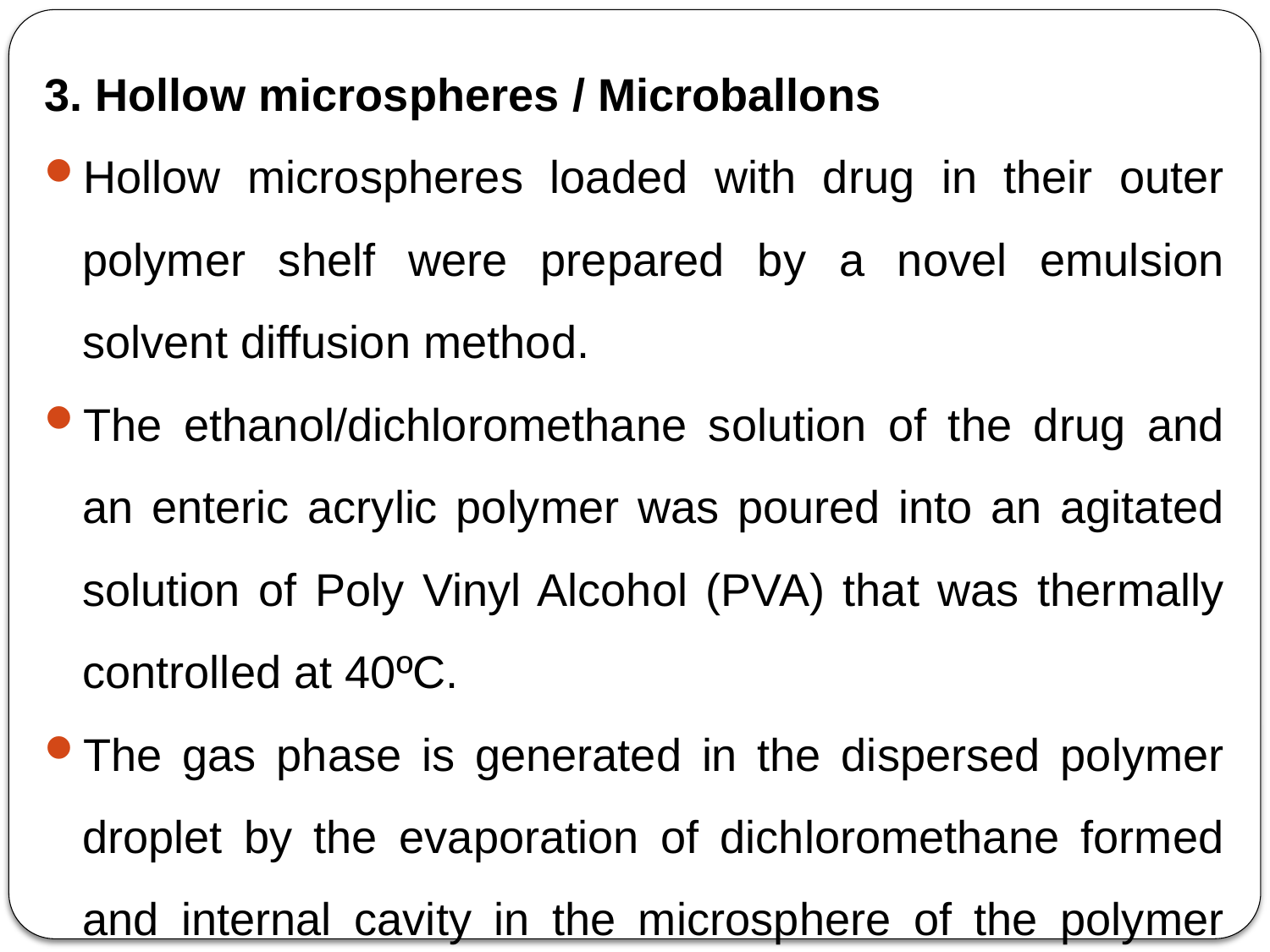

3. Hollow microspheres / Microballons
Hollow microspheres loaded with drug in their outer polymer shelf were prepared by a novel emulsion solvent diffusion method.
The ethanol/dichloromethane solution of the drug and an enteric acrylic polymer was poured into an agitated solution of Poly Vinyl Alcohol (PVA) that was thermally controlled at 40ºC.
The gas phase is generated in the dispersed polymer droplet by the evaporation of dichloromethane formed and internal cavity in the microsphere of the polymer with drug.
The microballoon floated continuously over the surface of an acidic dissolution media containing surfactant for more than 12 hours.
41